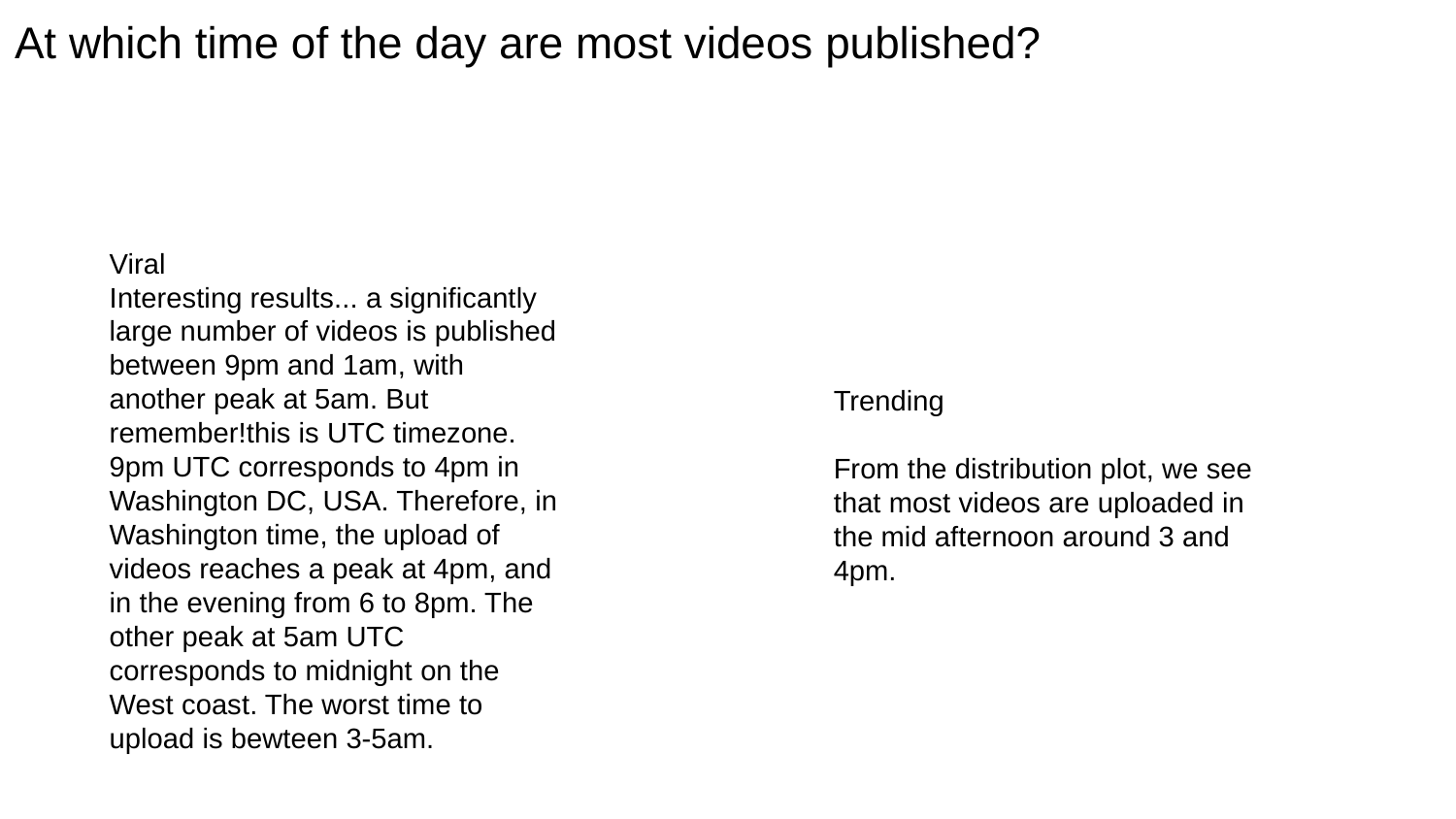

At which time of the day are most videos published?
Viral
Interesting results... a significantly large number of videos is published between 9pm and 1am, with another peak at 5am. But remember!this is UTC timezone. 9pm UTC corresponds to 4pm in Washington DC, USA. Therefore, in Washington time, the upload of videos reaches a peak at 4pm, and in the evening from 6 to 8pm. The other peak at 5am UTC corresponds to midnight on the West coast. The worst time to upload is bewteen 3-5am.
Trending

From the distribution plot, we see that most videos are uploaded in the mid afternoon around 3 and 4pm.